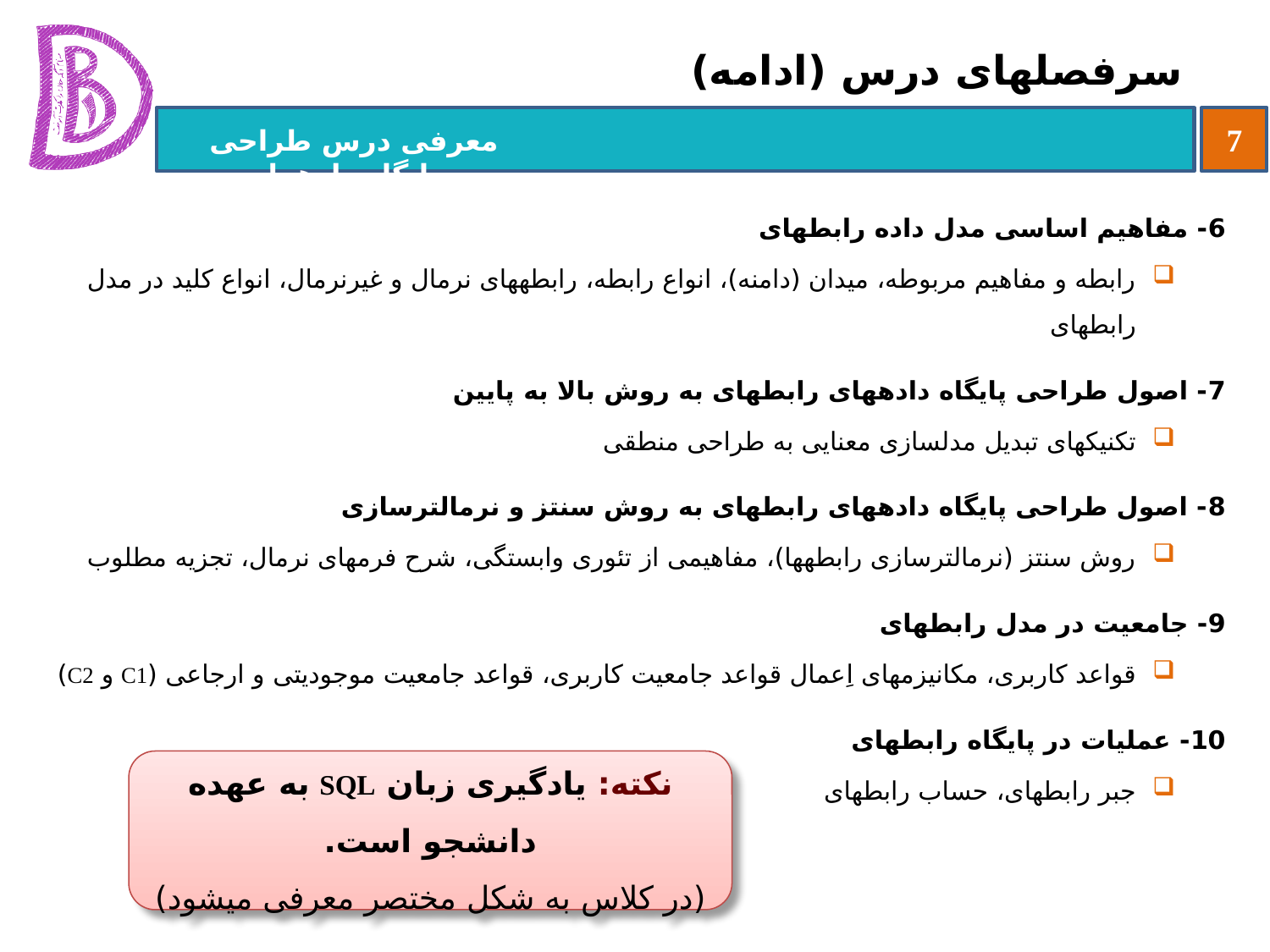

# سرفصل‏های درس (ادامه)
6- مفاهیم اساسی مدل داده رابطه‏ای
رابطه و مفاهیم مربوطه، میدان (دامنه)، انواع رابطه، رابطه‏های نرمال و غیرنرمال، انواع کلید در مدل رابطه‏ای
7- اصول طراحی پایگاه داده‏های رابطه‏ای به روش بالا به پایین
تکنیک‏های تبدیل مدلسازی معنایی به طراحی منطقی
8- اصول طراحی پایگاه داده‏های رابطه‏ای به روش سنتز و نرمال‏ترسازی
روش سنتز (نرمال‏ترسازی رابطه‏ها)، مفاهیمی از تئوری وابستگی، شرح فرم‏های نرمال، تجزیه مطلوب
9- جامعیت در مدل رابطه‏ای
قواعد کاربری، مکانیزم‏های اِعمال قواعد جامعیت کاربری، قواعد جامعیت موجودیتی و ارجاعی (C1 و C2)
10- عملیات در پایگاه رابطه‏ای
جبر رابطه‏ای، حساب رابطه‏ای
نکته: یادگیری زبان SQL به عهده دانشجو است.
(در کلاس به شکل مختصر معرفی می‏شود)